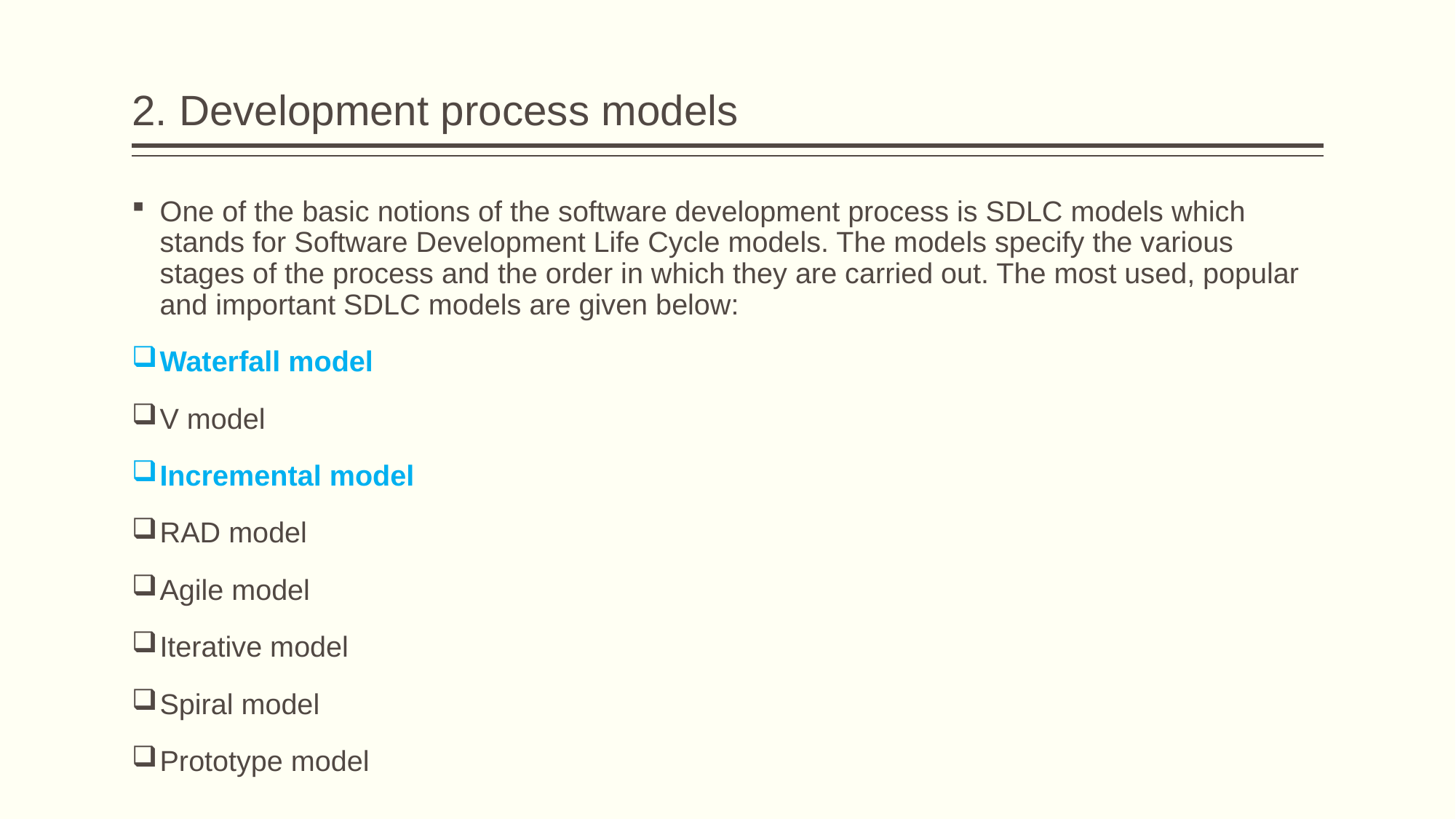

# 2. Development process models
One of the basic notions of the software development process is SDLC models which stands for Software Development Life Cycle models. The models specify the various stages of the process and the order in which they are carried out. The most used, popular and important SDLC models are given below:
Waterfall model
V model
Incremental model
RAD model
Agile model
Iterative model
Spiral model
Prototype model